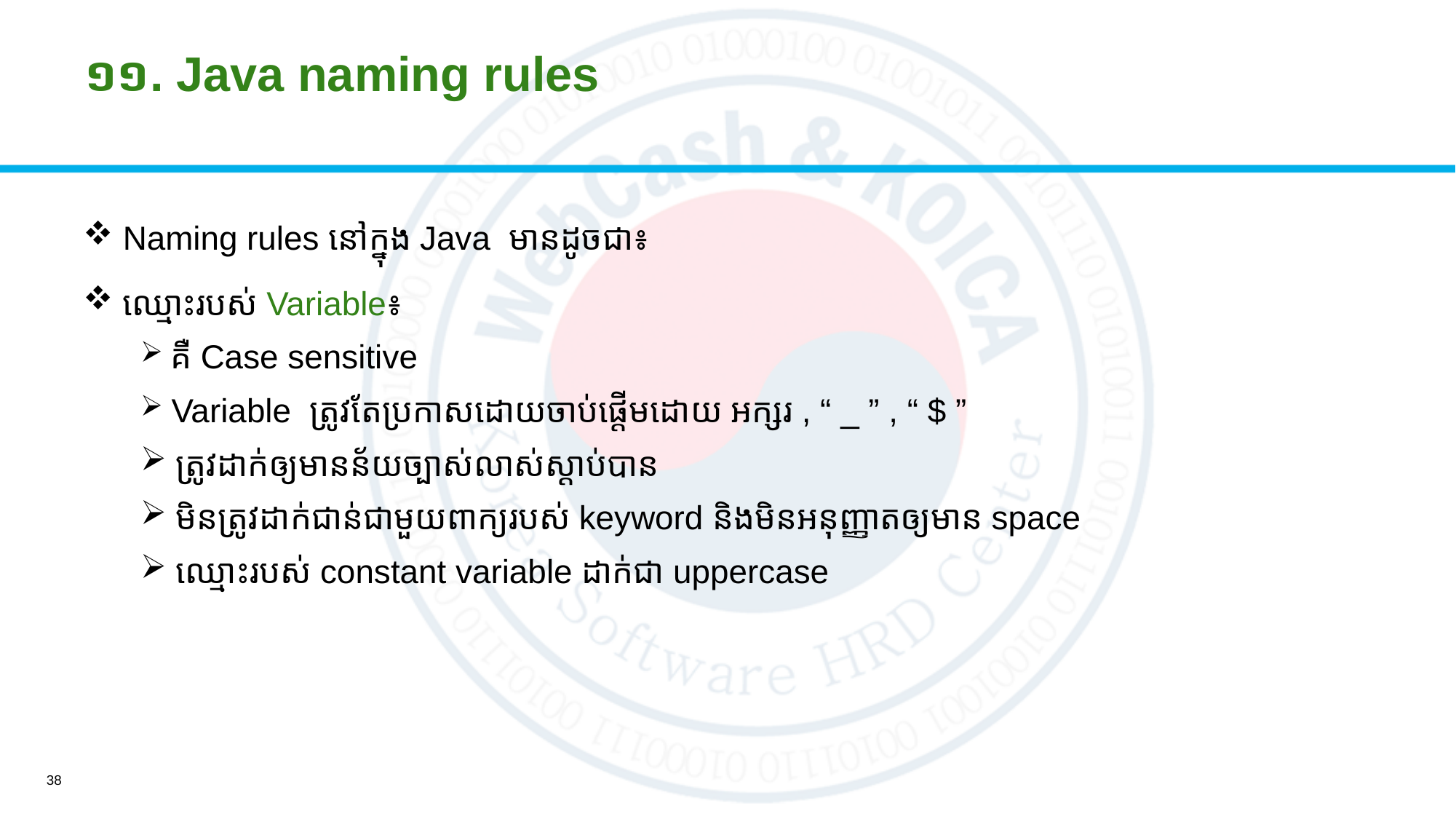

# ១១. Java naming rules
 Naming rules នៅក្នុង​ Java  មានដូចជា៖
 ឈ្មោះរបស់ Variable៖
 គឺ​ Case sensitive
 Variable ​ ត្រូវតែប្រកាស​ដោយ​ចាប់​ផ្ដើម​ដោយ ​អក្សរ , “ _ ” , “ $ ”
​​ ត្រូវដាក់​ឲ្យ​មាន​ន័យ​ច្បាស់លាស់​ស្ដាប់​បាន
​ មិន​ត្រូវ​ដាក់​ជាន់​ជាមួយពាក្យ​របស់ keyword និងមិនអនុញ្ញាតឲ្យមាន​ space
 ឈ្មោះរបស់​ constant variable ដាក់ជា uppercase
38